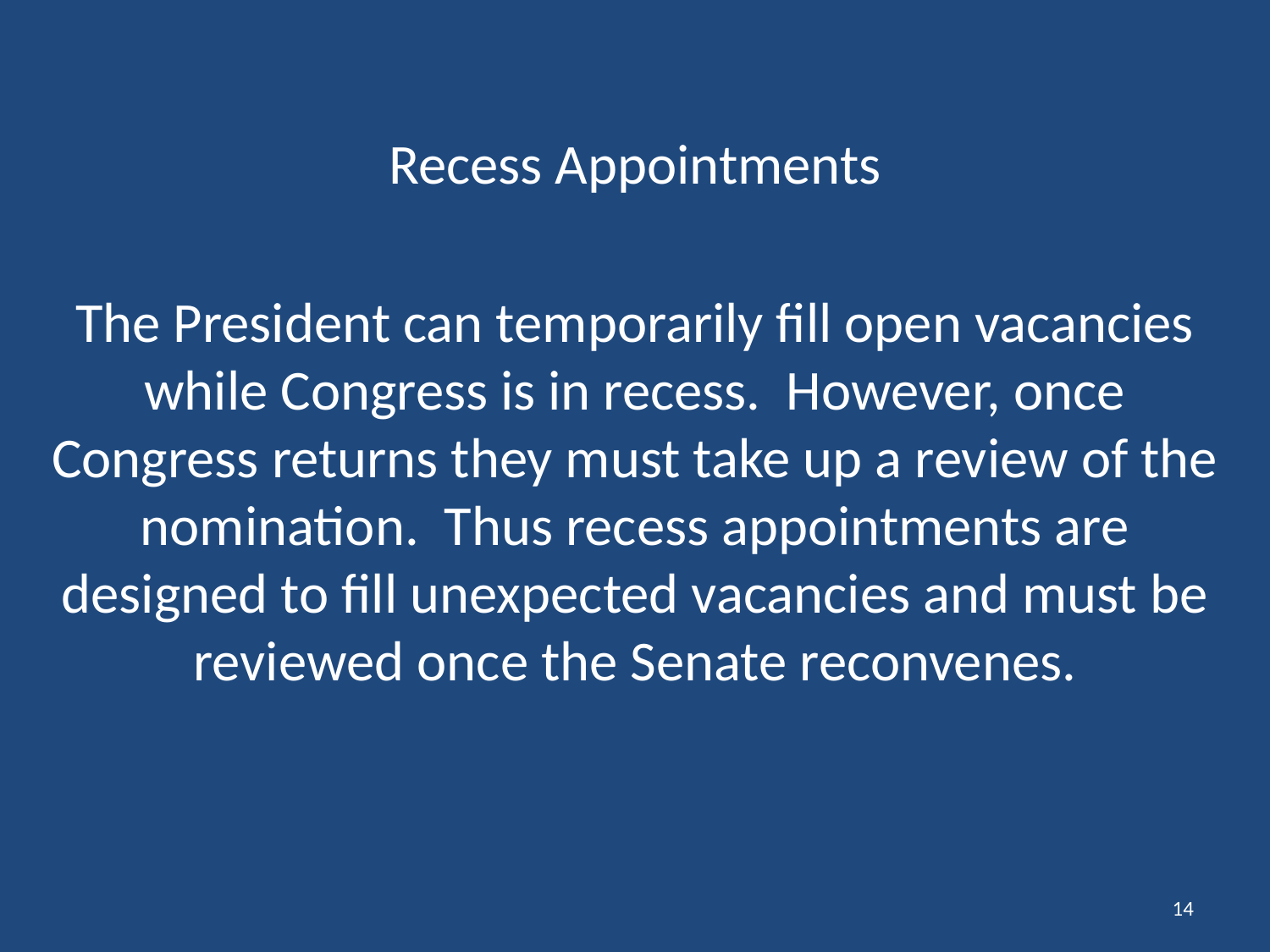

Recess Appointments

The President can temporarily fill open vacancies while Congress is in recess.  However, once Congress returns they must take up a review of the nomination.  Thus recess appointments are designed to fill unexpected vacancies and must be reviewed once the Senate reconvenes.

14